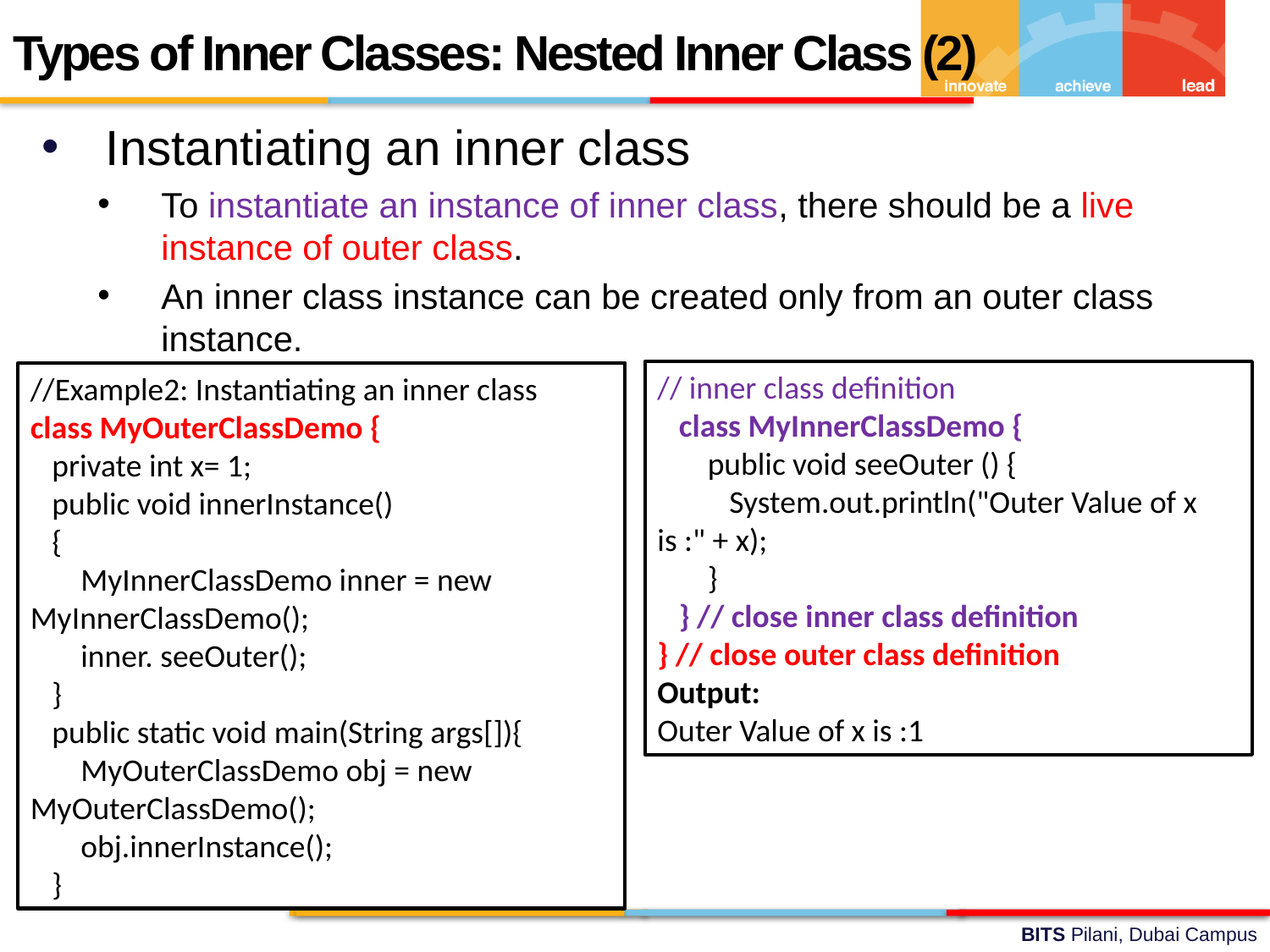

Types of Inner Classes: Nested Inner Class (2)
Instantiating an inner class
To instantiate an instance of inner class, there should be a live instance of outer class.
An inner class instance can be created only from an outer class instance.
// inner class definition
   class MyInnerClassDemo {
       public void seeOuter () {
          System.out.println("Outer Value of x is :" + x);
       }
   } // close inner class definition
} // close outer class definition
Output:
Outer Value of x is :1
//Example2: Instantiating an inner class
class MyOuterClassDemo {
   private int x= 1;
   public void innerInstance()
   {
       MyInnerClassDemo inner = new MyInnerClassDemo();
       inner. seeOuter();
   }
   public static void main(String args[]){
       MyOuterClassDemo obj = new MyOuterClassDemo();
       obj.innerInstance();
   }